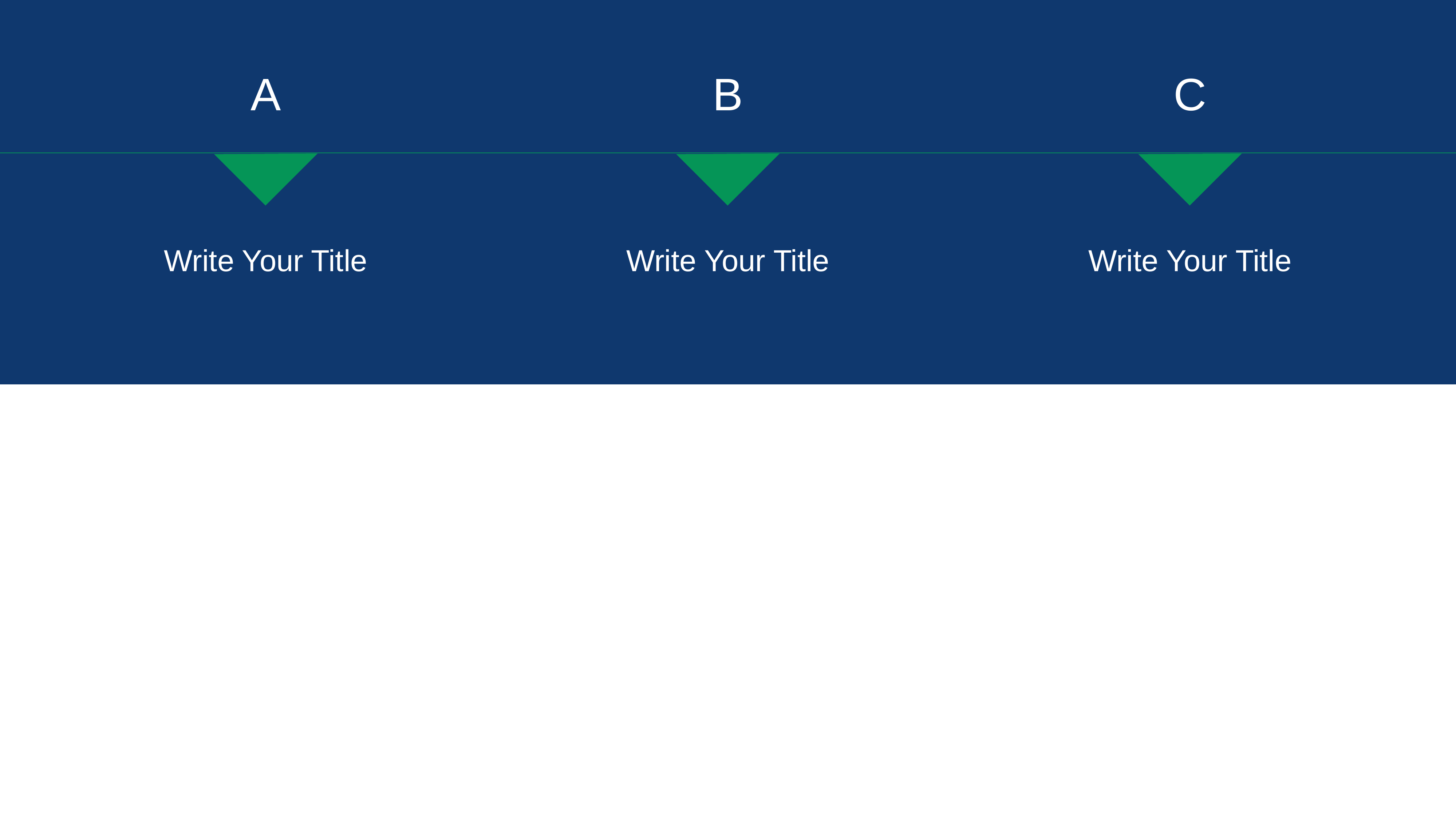

A
Write Your Title
B
Write Your Title
C
Write Your Title